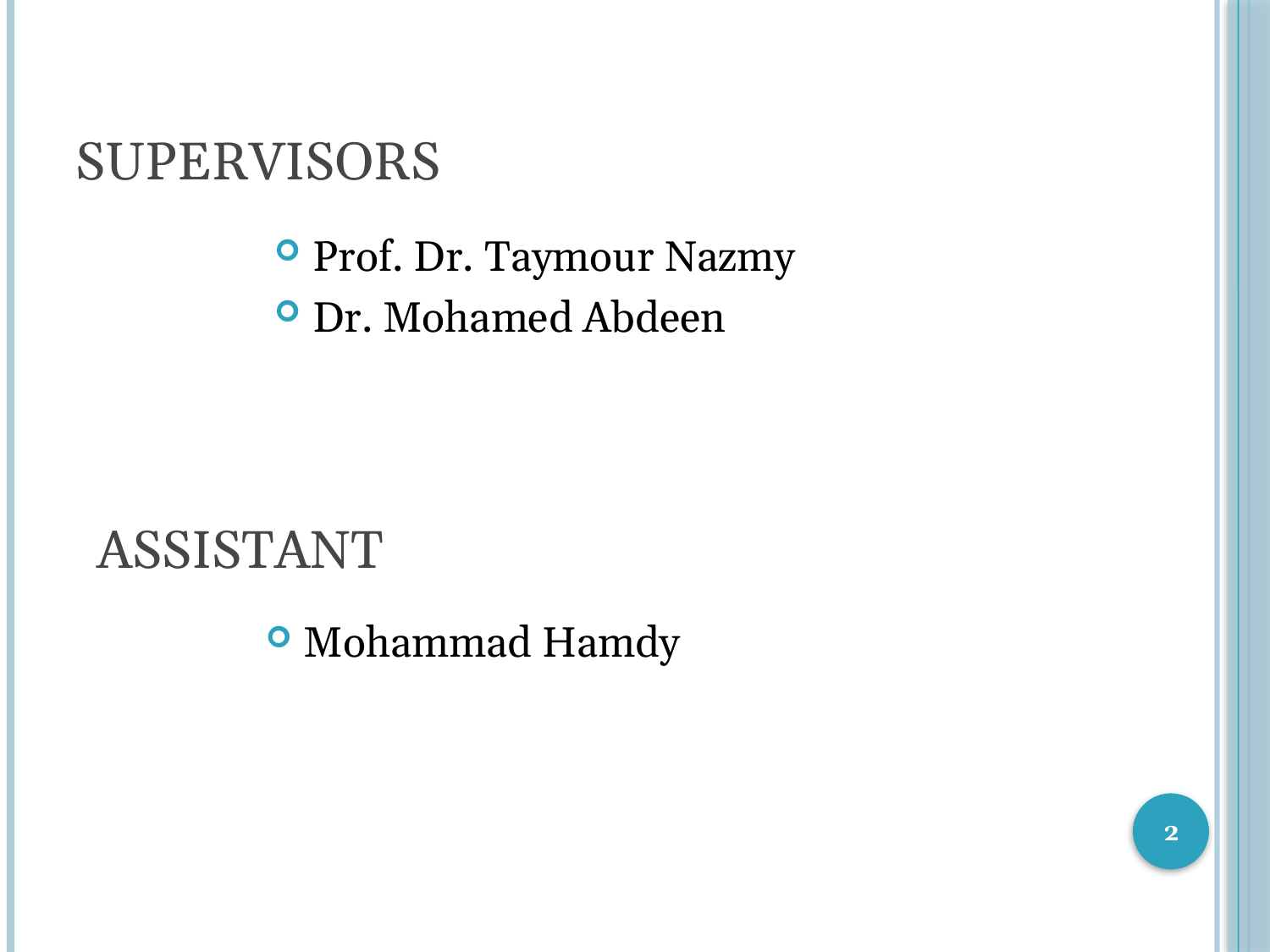

# Supervisors
Prof. Dr. Taymour Nazmy
Dr. Mohamed Abdeen
Assistant
Mohammad Hamdy
2